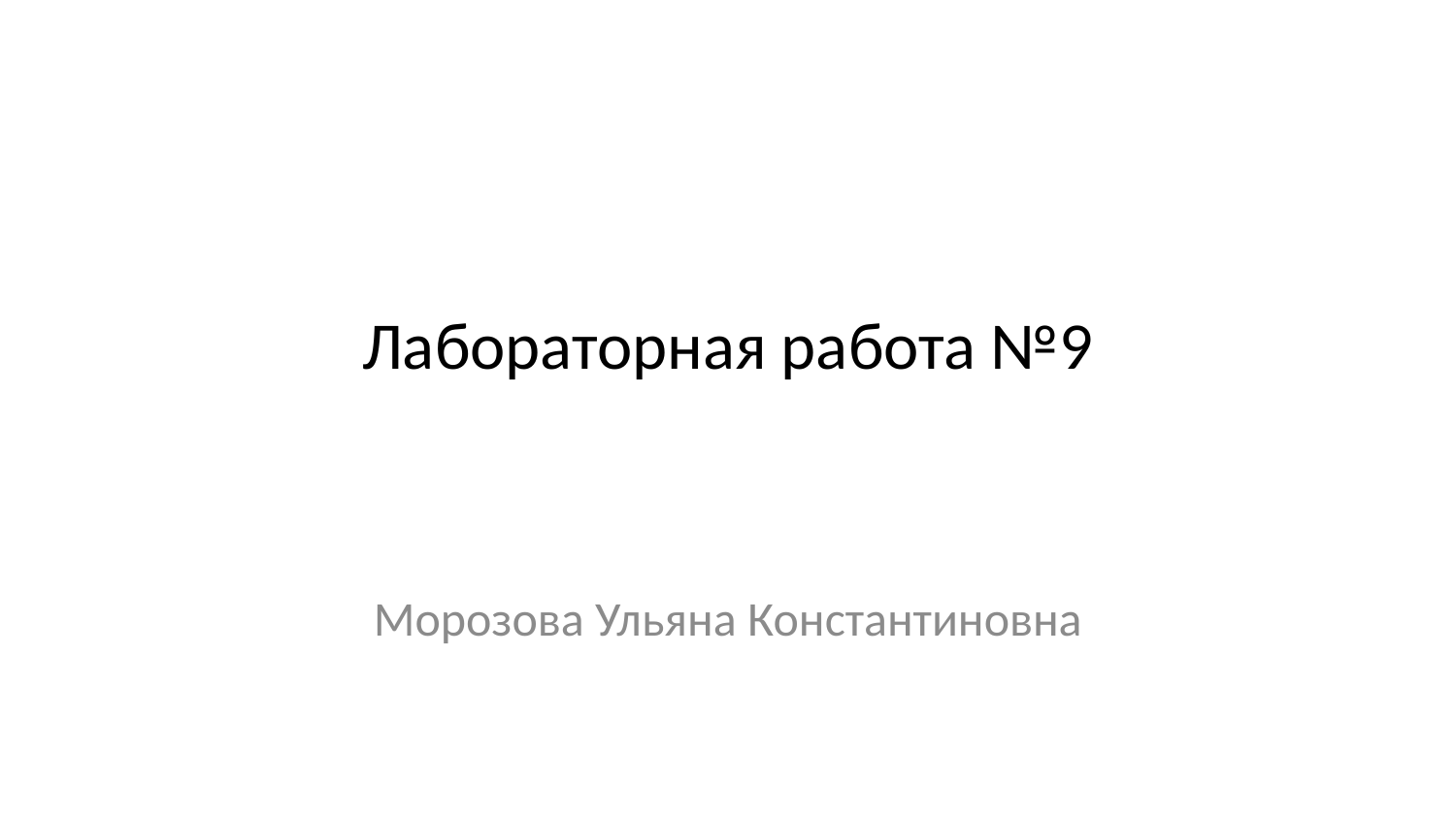

# Лабораторная работа №9
Морозова Ульяна Константиновна